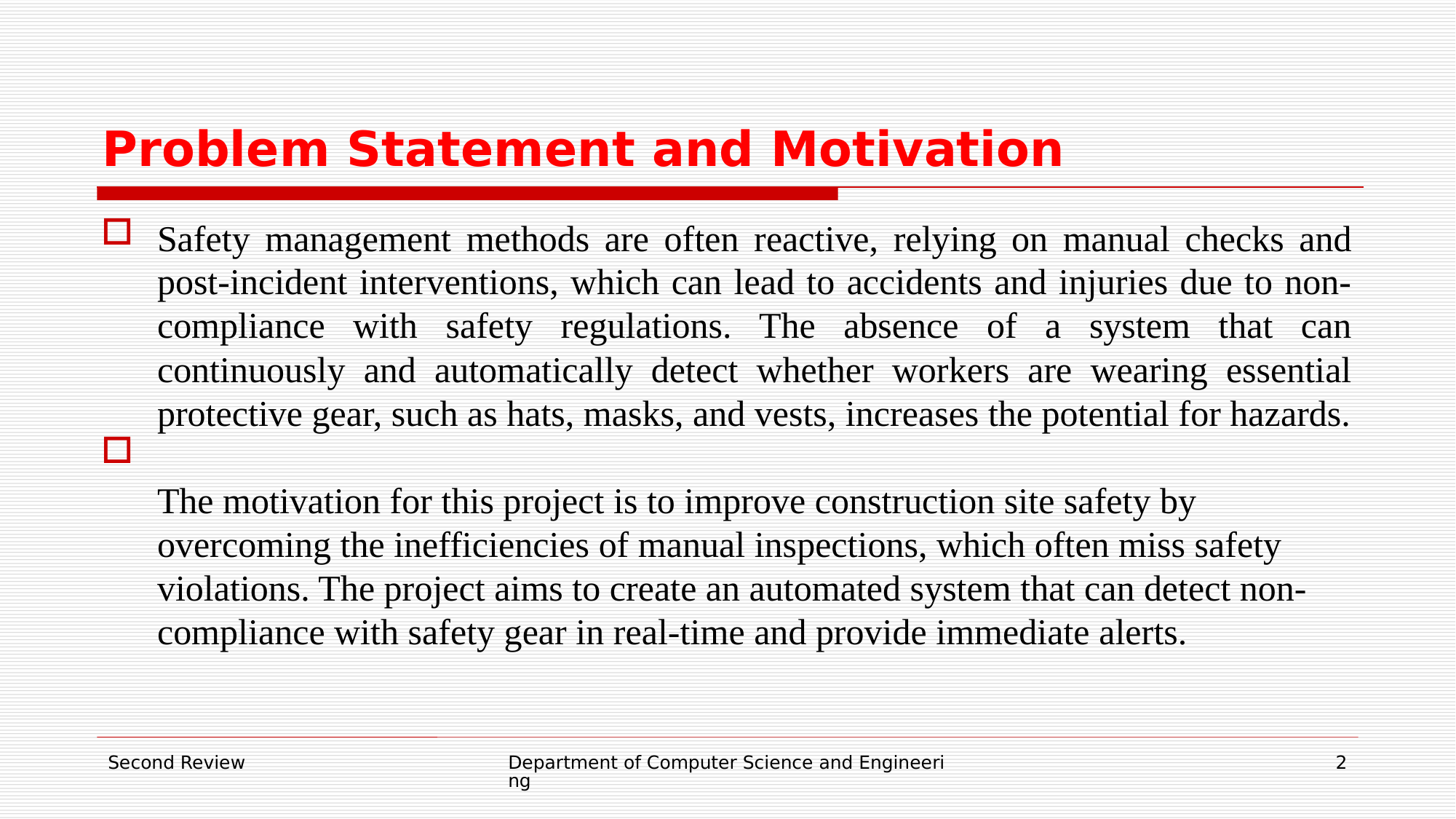

# Problem Statement and Motivation
Safety management methods are often reactive, relying on manual checks and post-incident interventions, which can lead to accidents and injuries due to non-compliance with safety regulations. The absence of a system that can continuously and automatically detect whether workers are wearing essential protective gear, such as hats, masks, and vests, increases the potential for hazards.
The motivation for this project is to improve construction site safety by overcoming the inefficiencies of manual inspections, which often miss safety violations. The project aims to create an automated system that can detect non-compliance with safety gear in real-time and provide immediate alerts.

Second Review
Department of Computer Science and Engineering
2